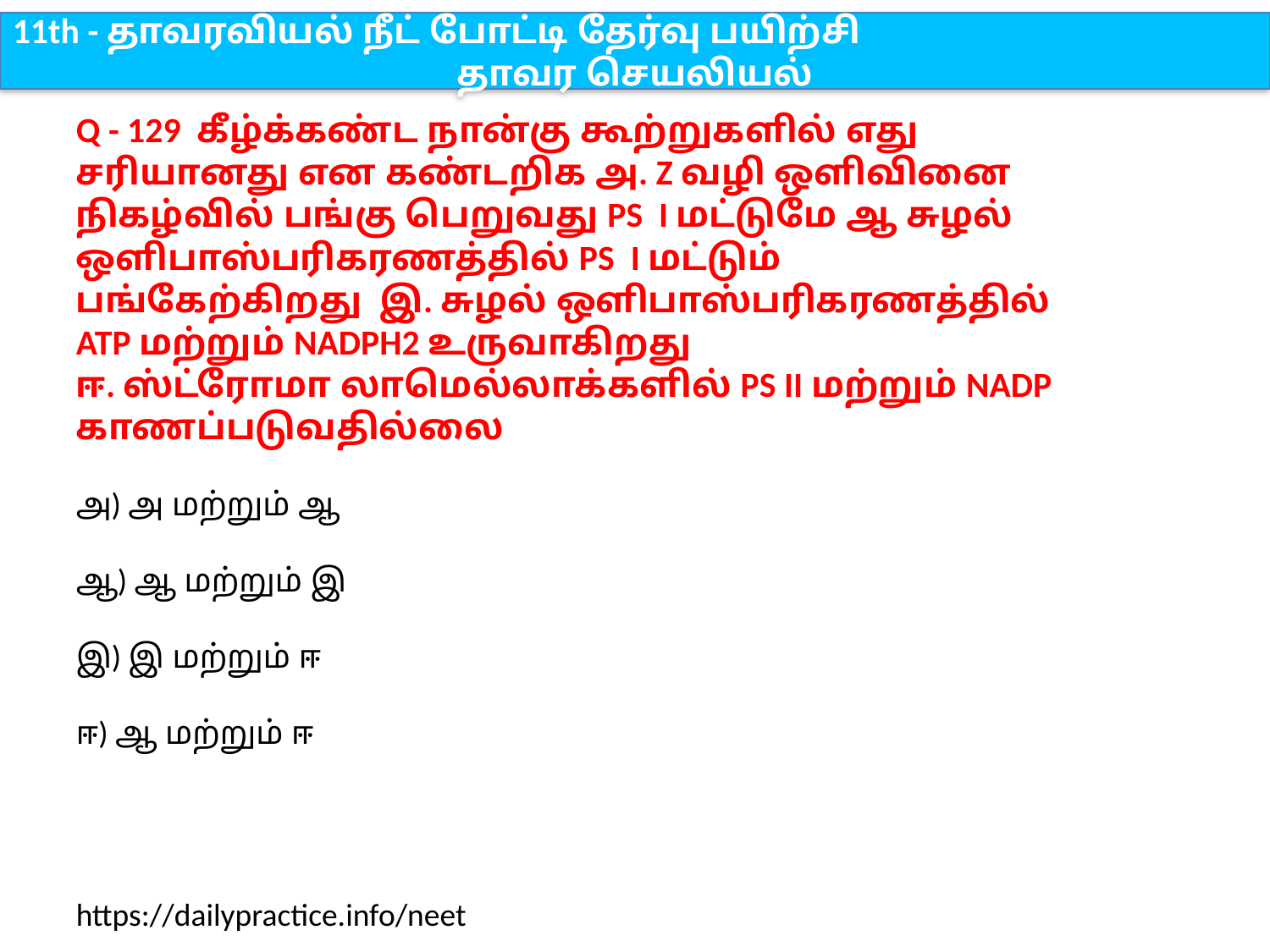

11th - தாவரவியல் நீட் போட்டி தேர்வு பயிற்சி
தாவர செயலியல்

Q - 129  கீழ்க்கண்ட நான்கு கூற்றுகளில் எது சரியானது என கண்டறிக அ. Z வழி ஒளிவினை நிகழ்வில் பங்கு பெறுவது PS  I மட்டுமே ஆ சுழல் ஒளிபாஸ்பரிகரணத்தில் PS  I மட்டும் பங்கேற்கிறது  இ. சுழல் ஒளிபாஸ்பரிகரணத்தில் ATP மற்றும் NADPH2 உருவாகிறது
ஈ. ஸ்ட்ரோமா லாமெல்லாக்களில் PS II மற்றும் NADP காணப்படுவதில்லை

அ) அ மற்றும் ஆ

ஆ) ஆ மற்றும் இ

இ) இ மற்றும் ஈ

ஈ) ஆ மற்றும் ஈ
https://dailypractice.info/neet